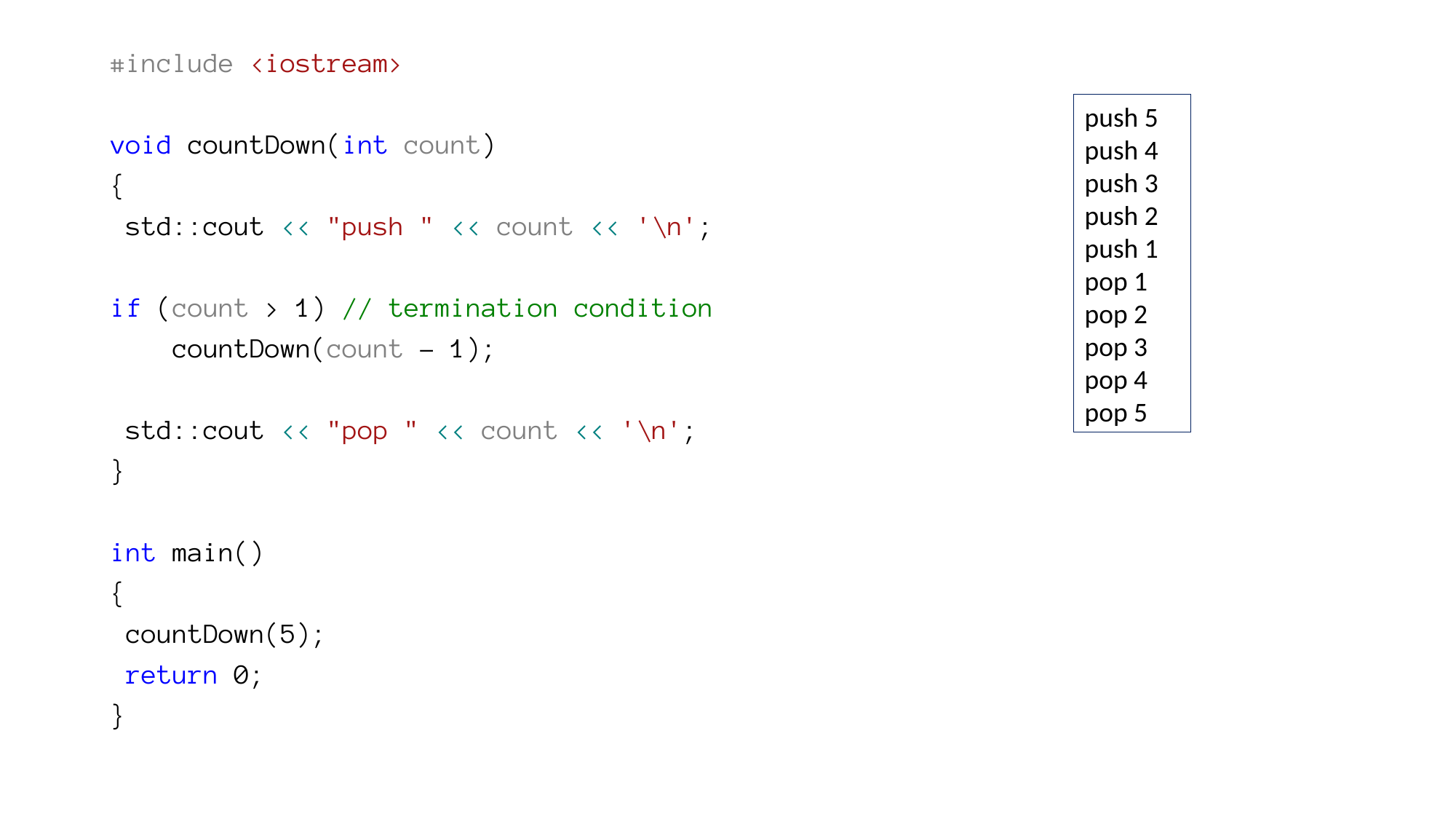

#include <iostream>

void countDown(int count)
{
 std::cout << "push " << count << '\n';

if (count > 1) // termination condition
    countDown(count - 1);

 std::cout << "pop " << count << '\n';
}

int main()
{
 countDown(5);
 return 0;
}
push 5
push 4
push 3
push 2
push 1
pop 1
pop 2
pop 3
pop 4
pop 5